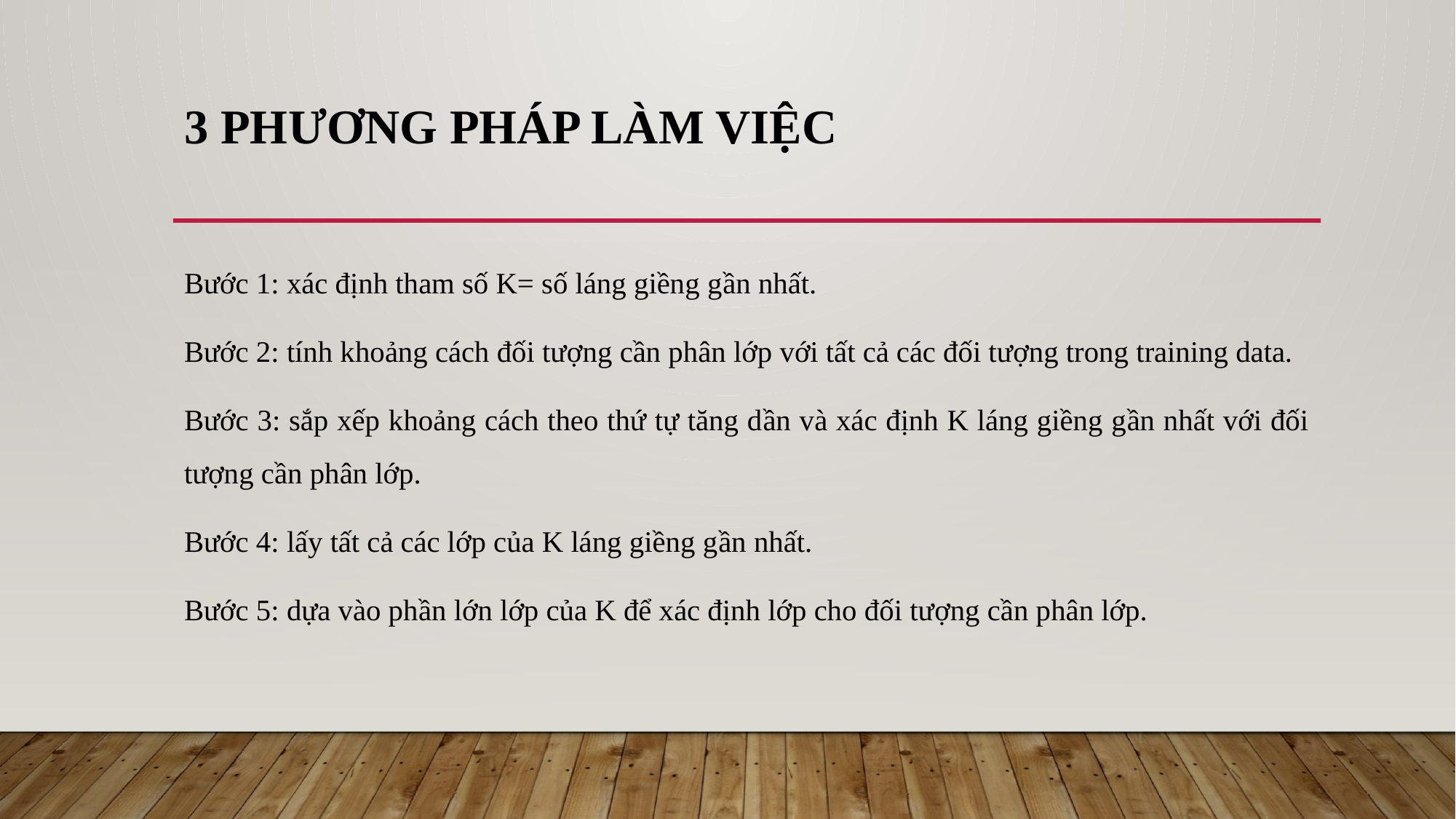

# 3 PHƯƠNG PHÁP LÀM VIỆC
Bước 1: xác định tham số K= số láng giềng gần nhất.
Bước 2: tính khoảng cách đối tượng cần phân lớp với tất cả các đối tượng trong training data.
Bước 3: sắp xếp khoảng cách theo thứ tự tăng dần và xác định K láng giềng gần nhất với đối tượng cần phân lớp.
Bước 4: lấy tất cả các lớp của K láng giềng gần nhất.
Bước 5: dựa vào phần lớn lớp của K để xác định lớp cho đối tượng cần phân lớp.